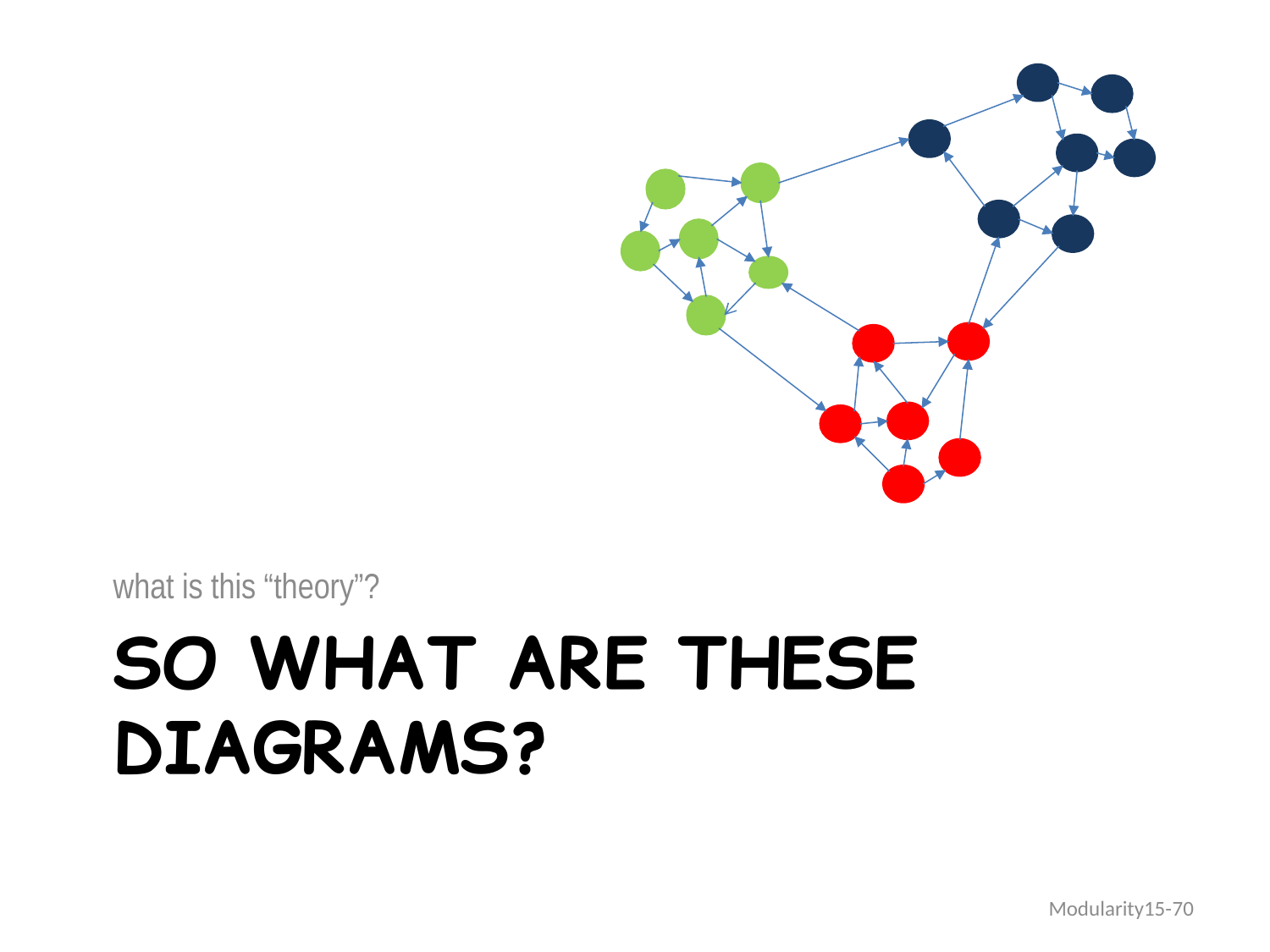

what is this “theory”?
# So what are these  	diagrams?
Modularity15-70